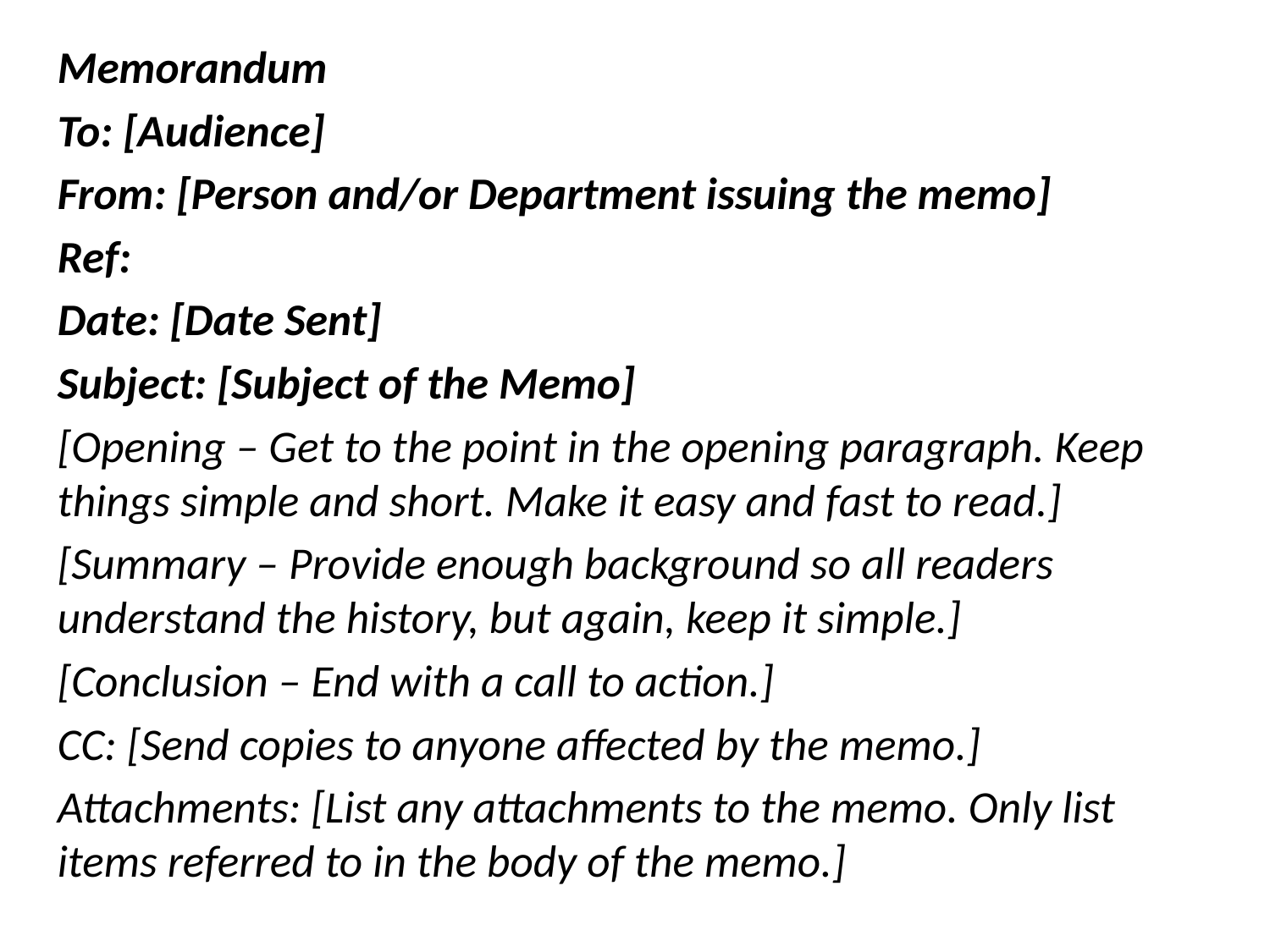

Memorandum
	To: [Audience]
	From: [Person and/or Department issuing the memo]
	Ref:
	Date: [Date Sent]
	Subject: [Subject of the Memo]
	[Opening – Get to the point in the opening paragraph. Keep things simple and short. Make it easy and fast to read.]
	[Summary – Provide enough background so all readers understand the history, but again, keep it simple.]
	[Conclusion – End with a call to action.]
	CC: [Send copies to anyone affected by the memo.]
	Attachments: [List any attachments to the memo. Only list items referred to in the body of the memo.]